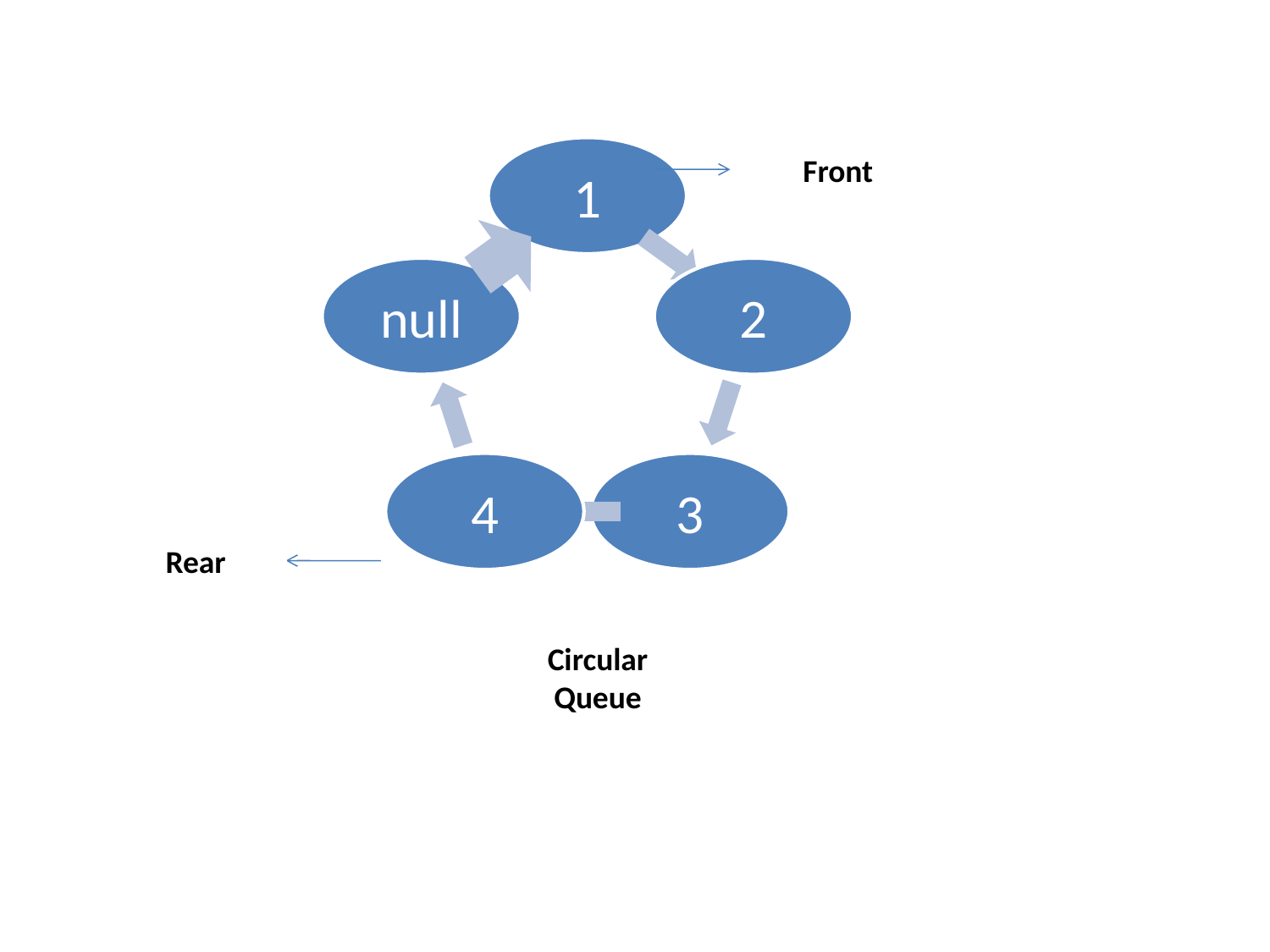

1
2
3
4
null
FFront
Rear
Circular Queue